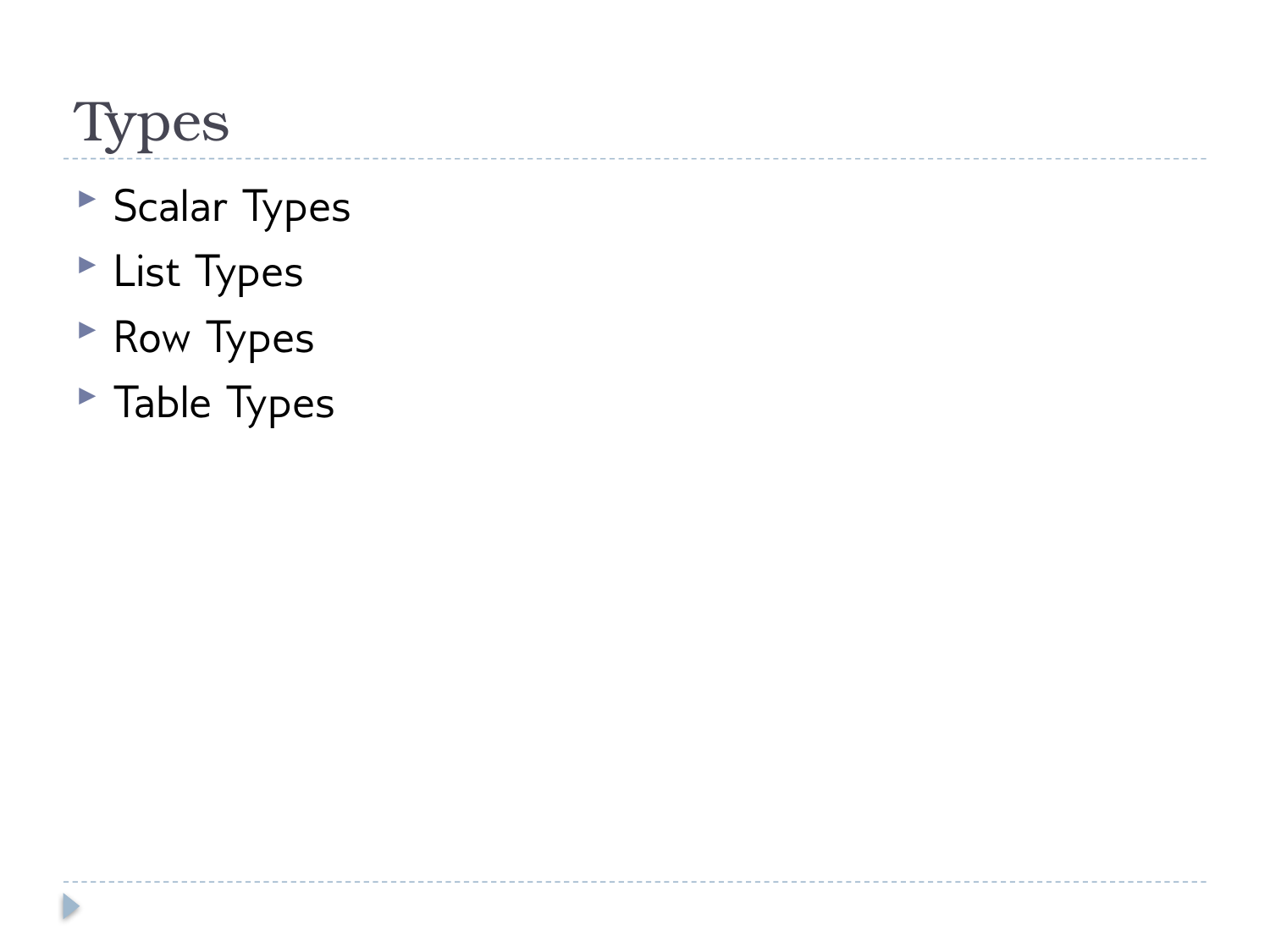

# Types
Scalar Types
List Types
Row Types
Table Types